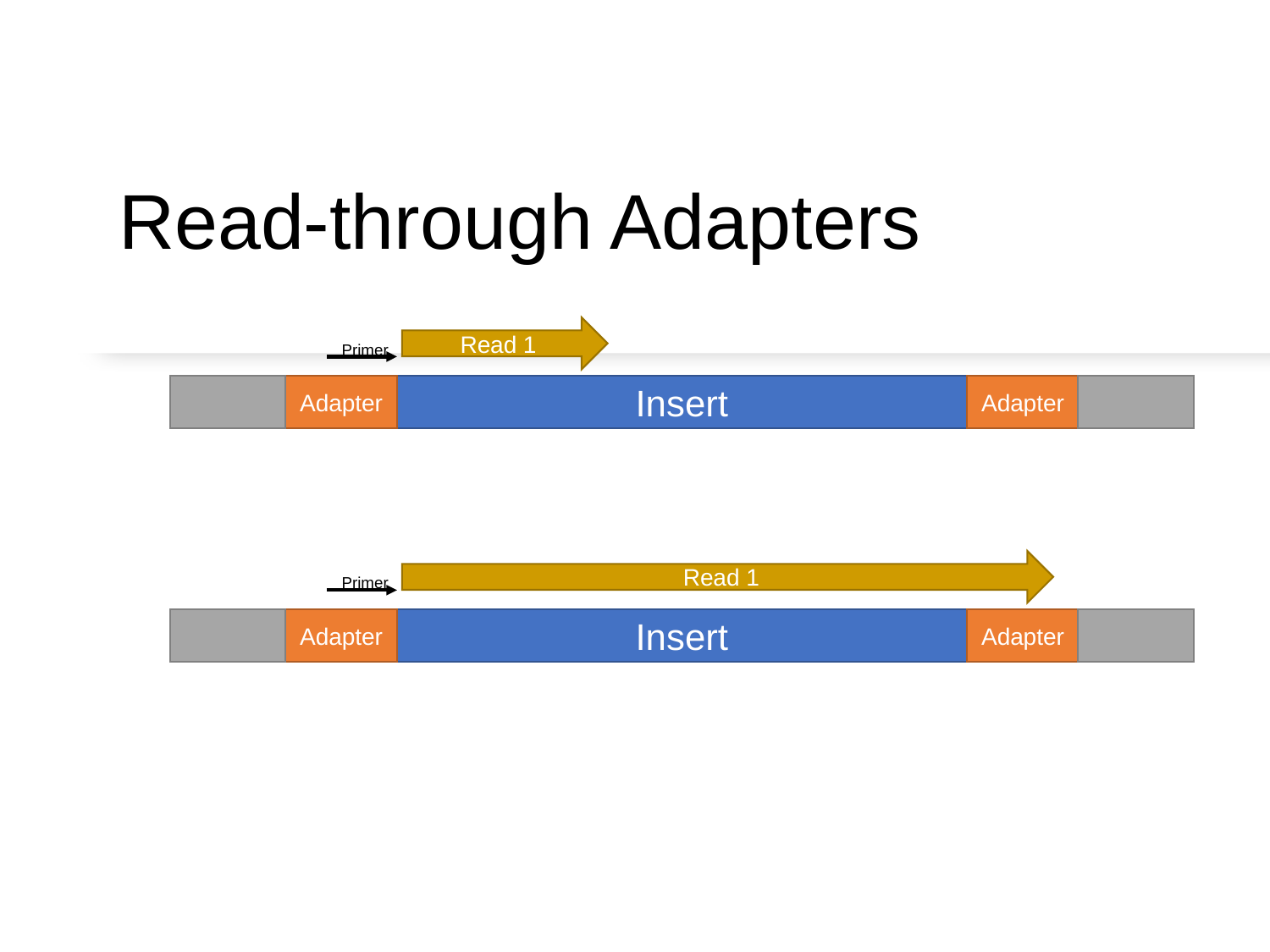

# Read-through Adapters
Read 1
Primer

Adapter
Insert
Adapter

Read 1
Primer

Adapter
Insert
Adapter